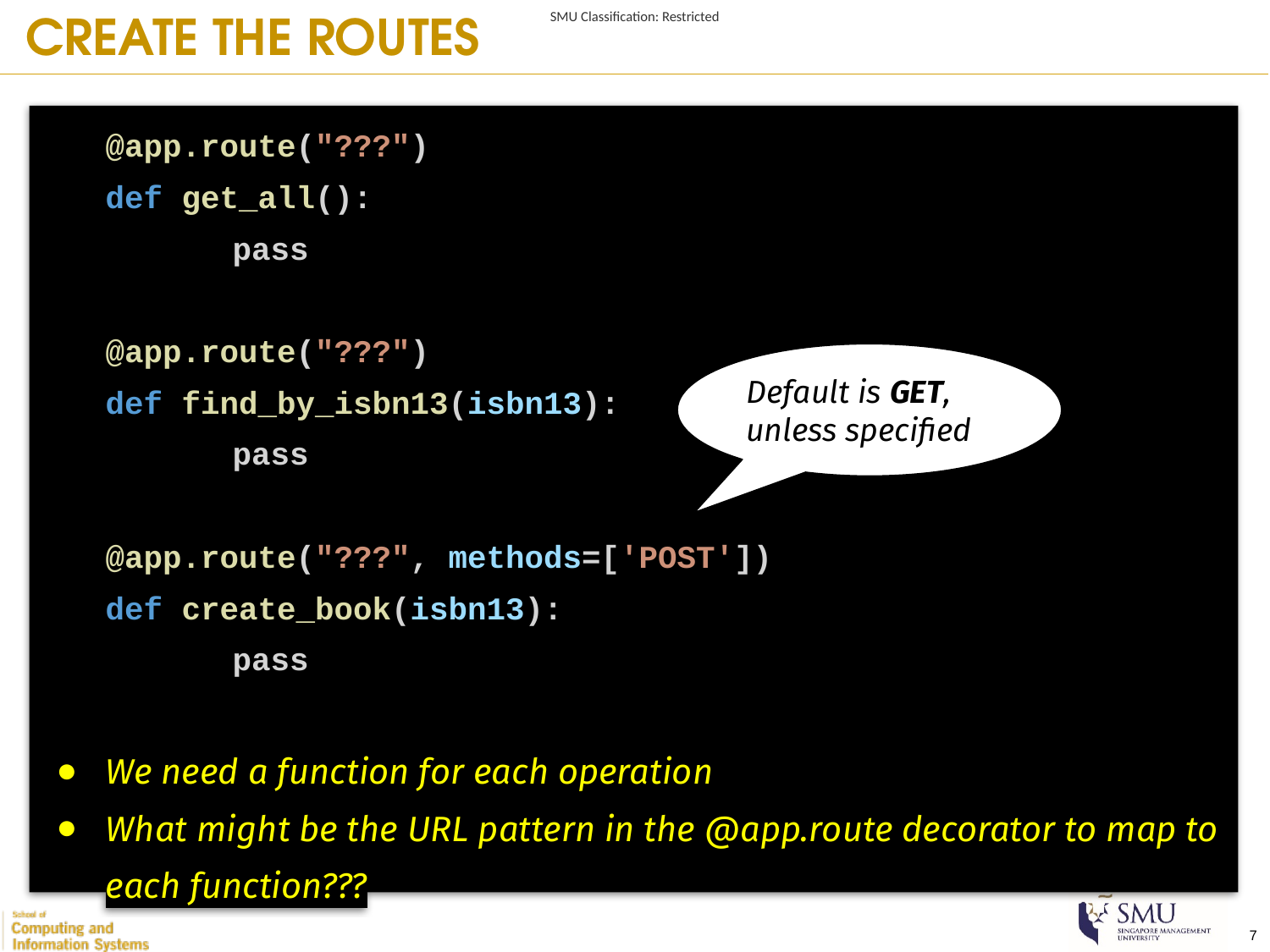

CREATE THE ROUTES
@app.route("???")
def get_all():
	pass

@app.route("???")
def find_by_isbn13(isbn13):
	pass

@app.route("???", methods=['POST'])
def create_book(isbn13):
	pass

We need a function for each operation
What might be the URL pattern in the @app.route decorator to map to each function???

Default is GET, unless specified
7